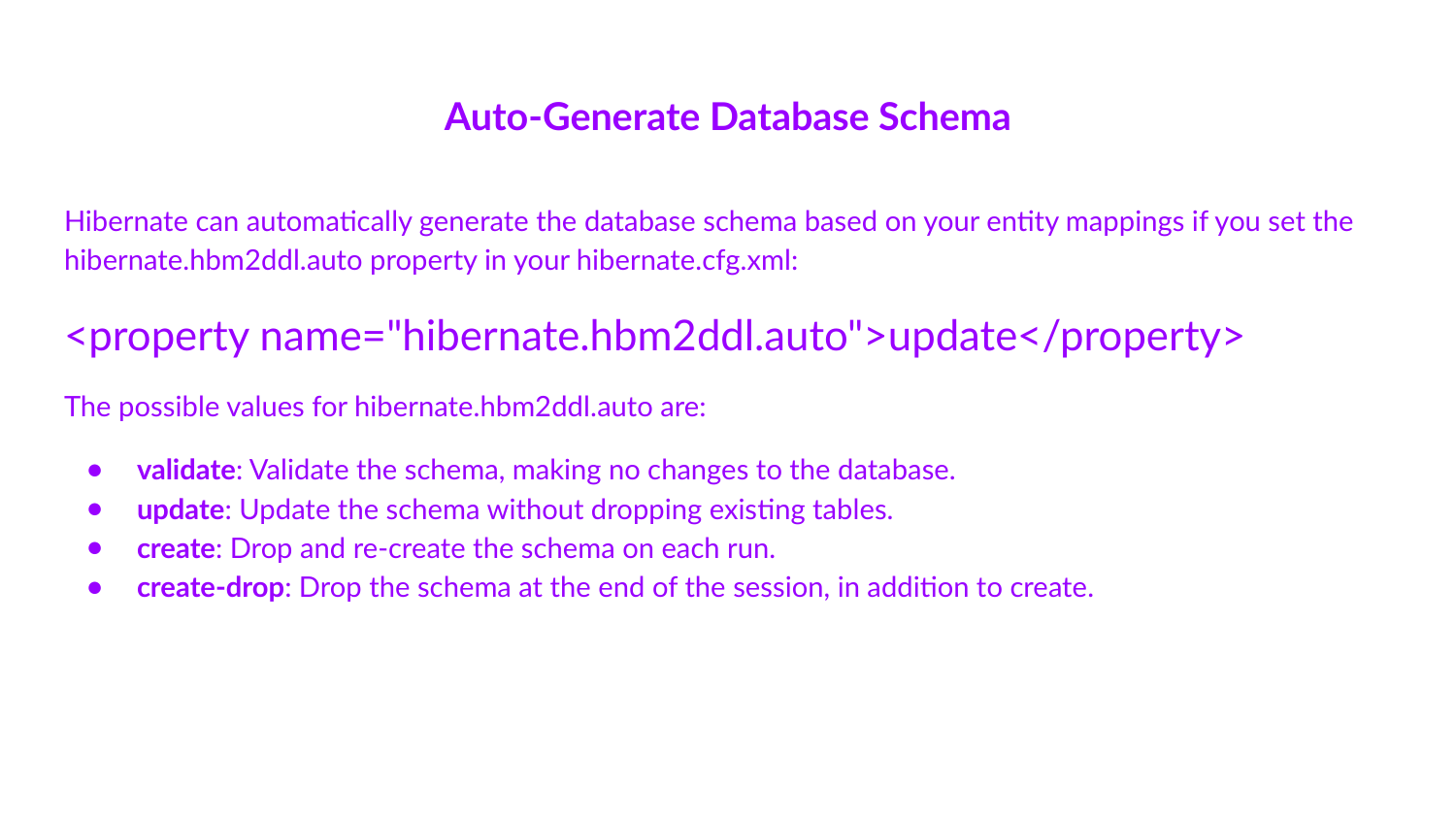

# Auto-Generate Database Schema
Hibernate can automatically generate the database schema based on your entity mappings if you set the hibernate.hbm2ddl.auto property in your hibernate.cfg.xml:
<property name="hibernate.hbm2ddl.auto">update</property>
The possible values for hibernate.hbm2ddl.auto are:
validate: Validate the schema, making no changes to the database.
update: Update the schema without dropping existing tables.
create: Drop and re-create the schema on each run.
create-drop: Drop the schema at the end of the session, in addition to create.